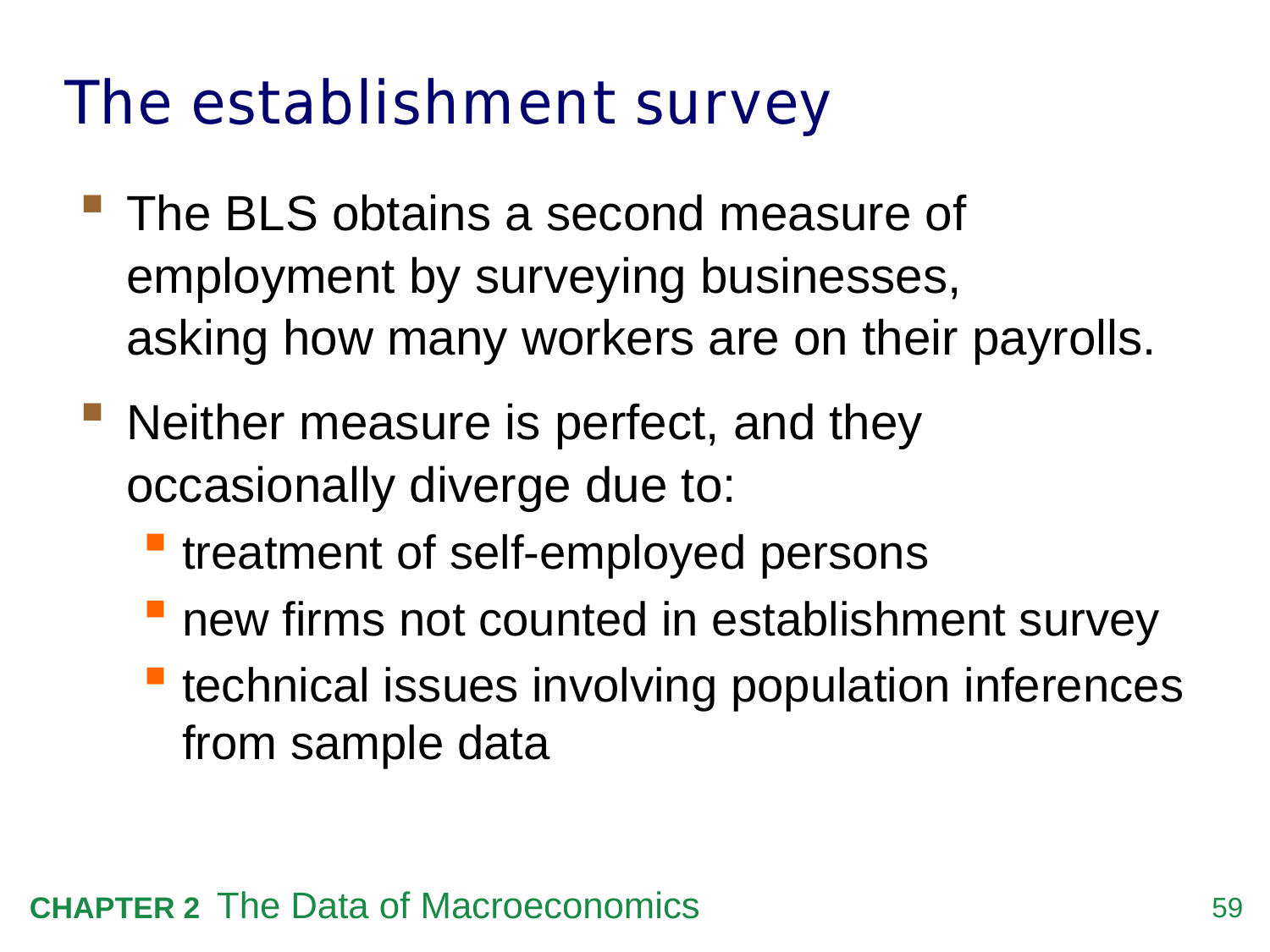

# The establishment survey
The BLS obtains a second measure of employment by surveying businesses,
asking how many workers are on their payrolls.
Neither measure is perfect, and they occasionally diverge due to:
treatment of self-employed persons
new firms not counted in establishment survey
technical issues involving population inferences from sample data